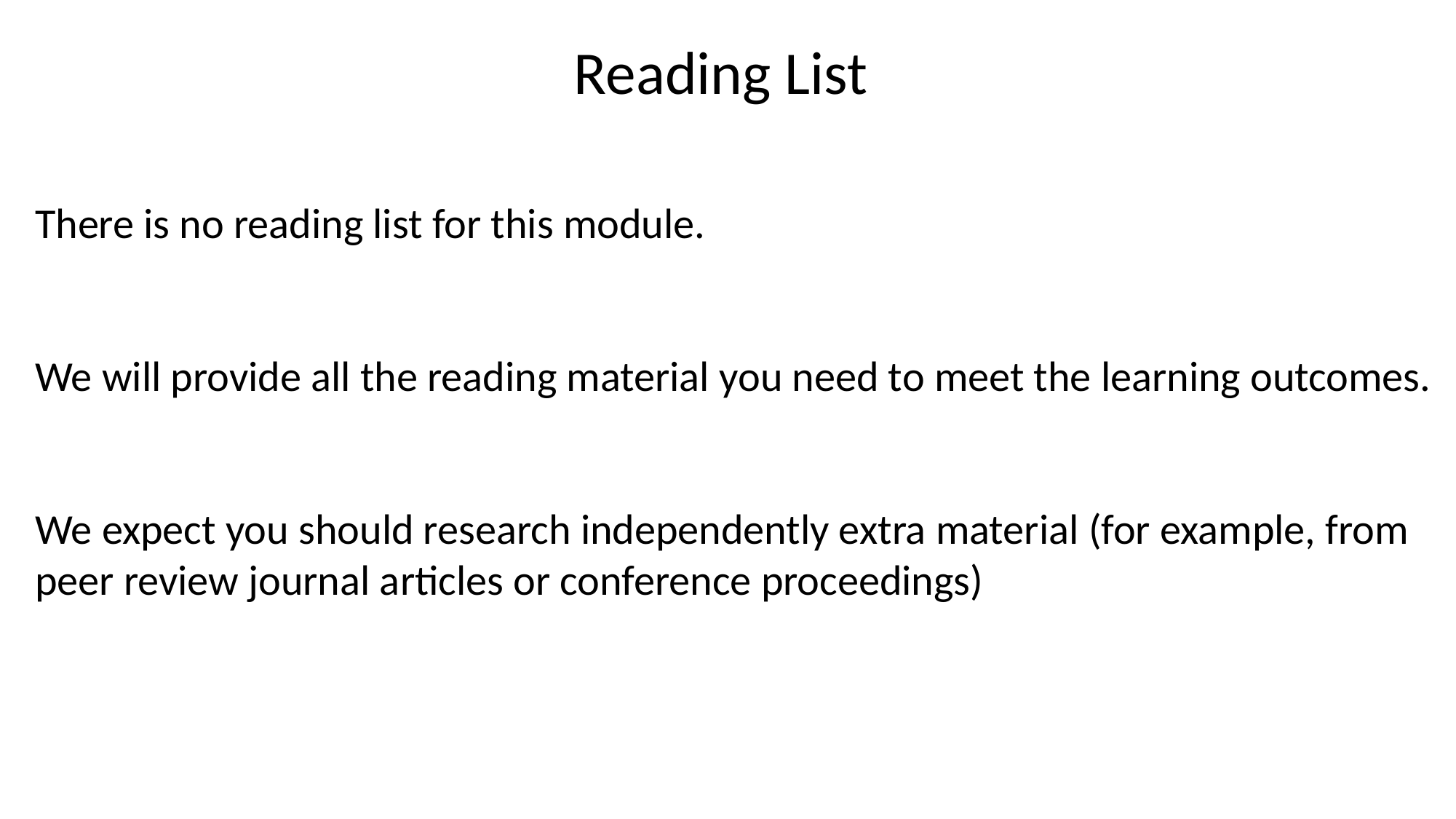

Reading List
There is no reading list for this module.

We will provide all the reading material you need to meet the learning outcomes.

We expect you should research independently extra material (for example, from peer review journal articles or conference proceedings)